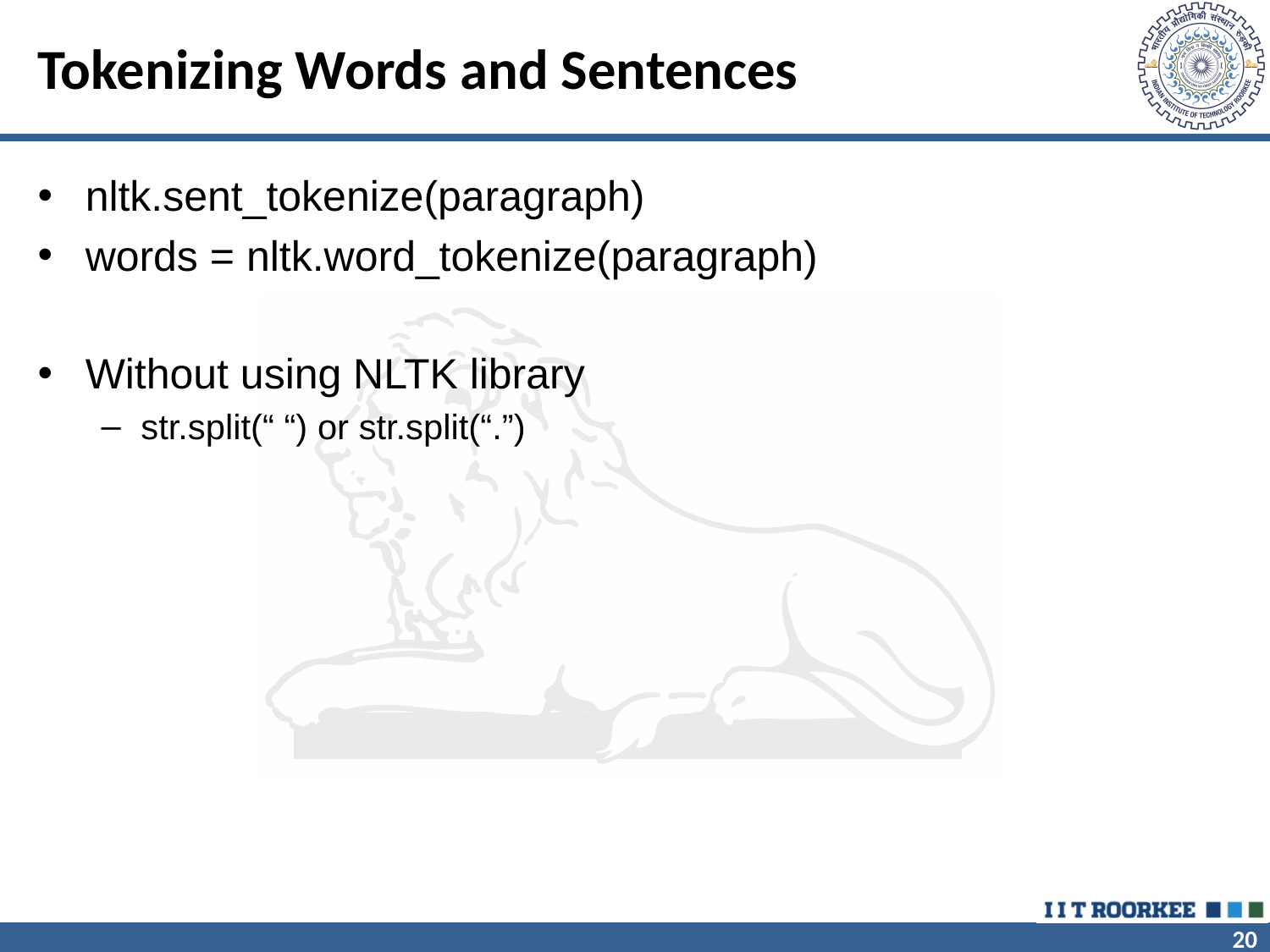

# Tokenizing Words and Sentences
nltk.sent_tokenize(paragraph)
words = nltk.word_tokenize(paragraph)

Without using NLTK library
str.split(“ “) or str.split(“.”)